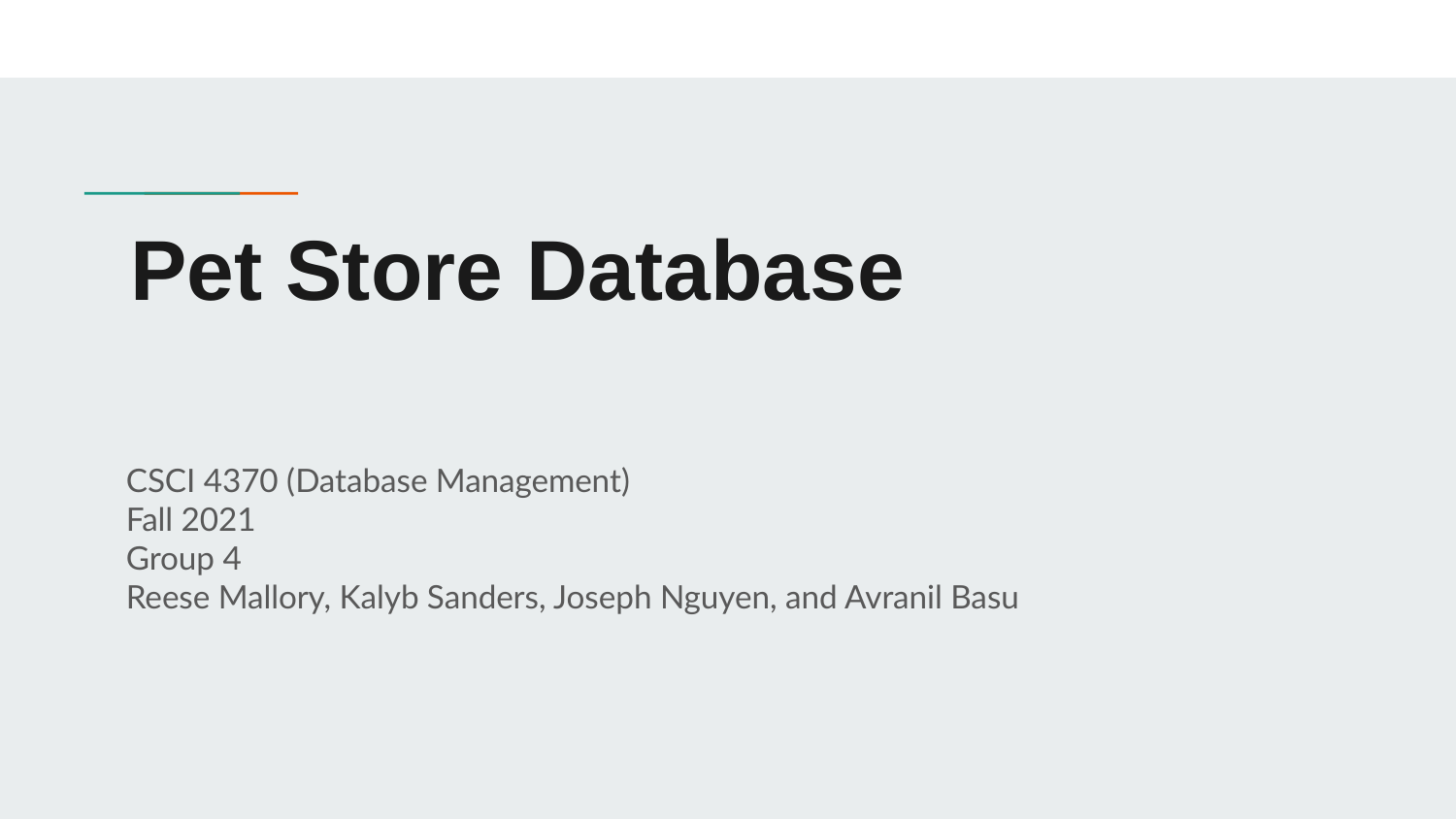

# Pet Store Database
CSCI 4370 (Database Management)
Fall 2021
Group 4
Reese Mallory, Kalyb Sanders, Joseph Nguyen, and Avranil Basu